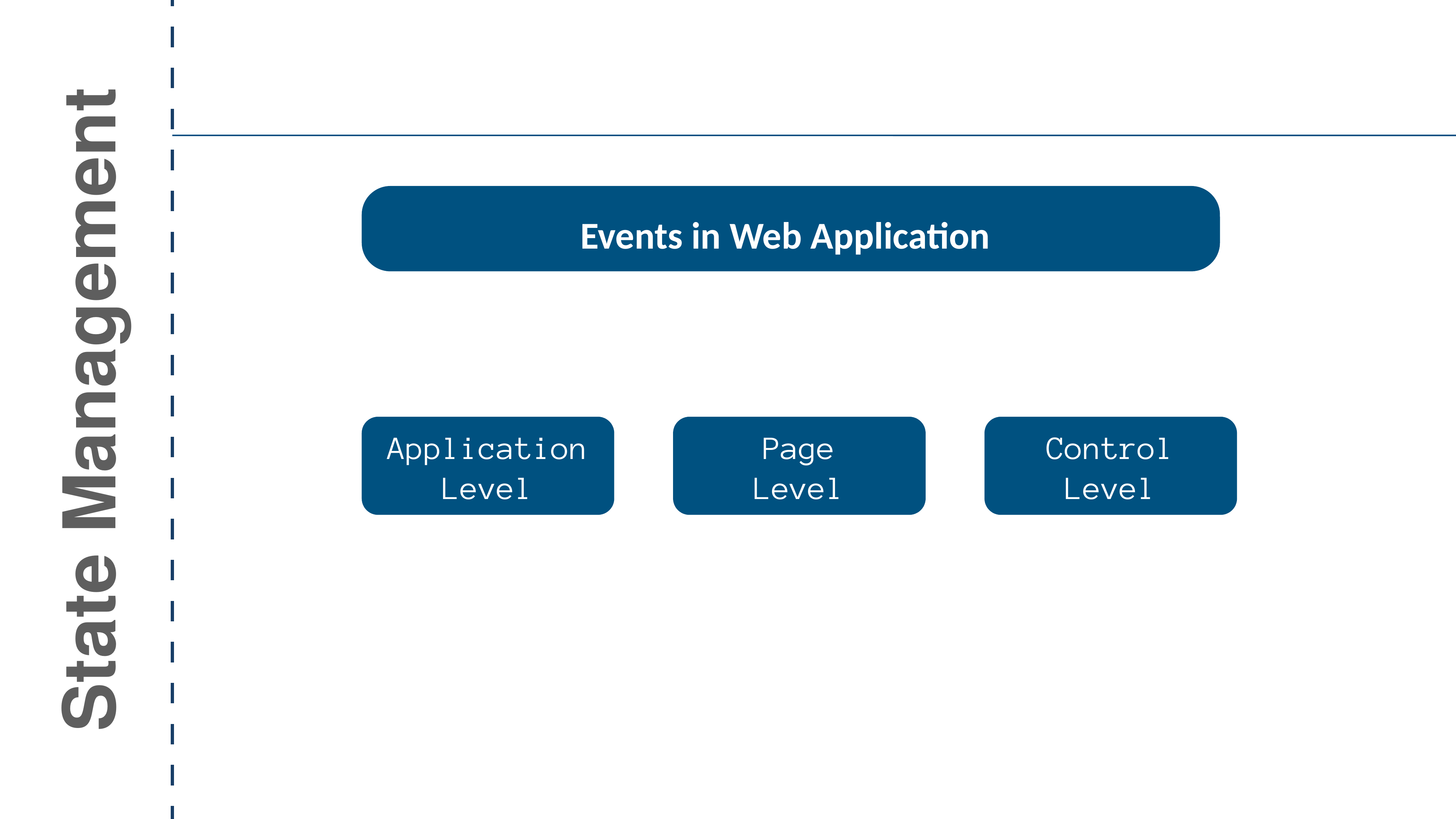

Events in Web Application
State Management
Application Level
Page
Level
Control
Level